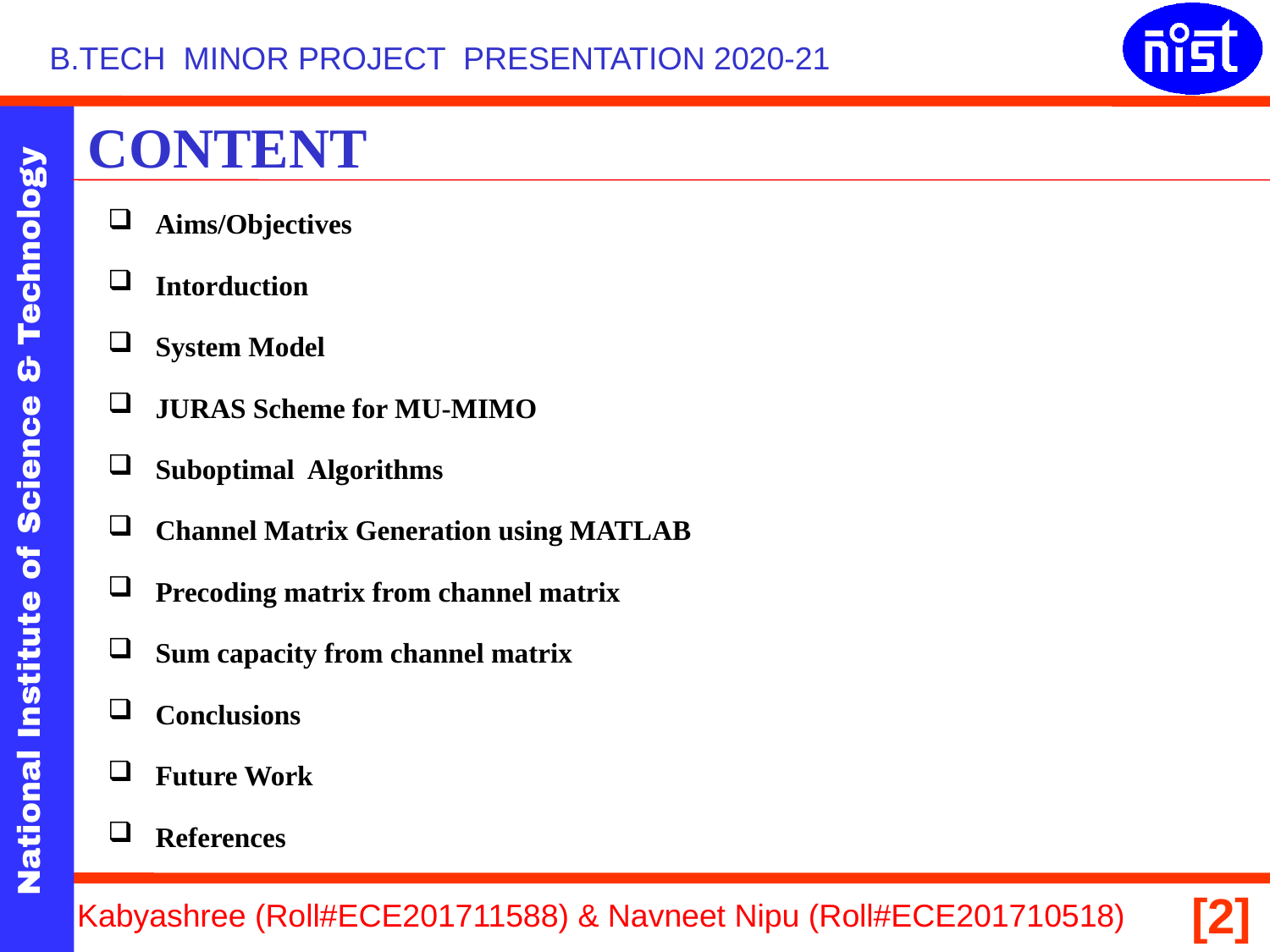

CONTENT
Aims/Objectives
Intorduction
System Model
JURAS Scheme for MU-MIMO
Suboptimal  Algorithms
Channel Matrix Generation using MATLAB
Precoding matrix from channel matrix
Sum capacity from channel matrix
Conclusions
Future Work
References